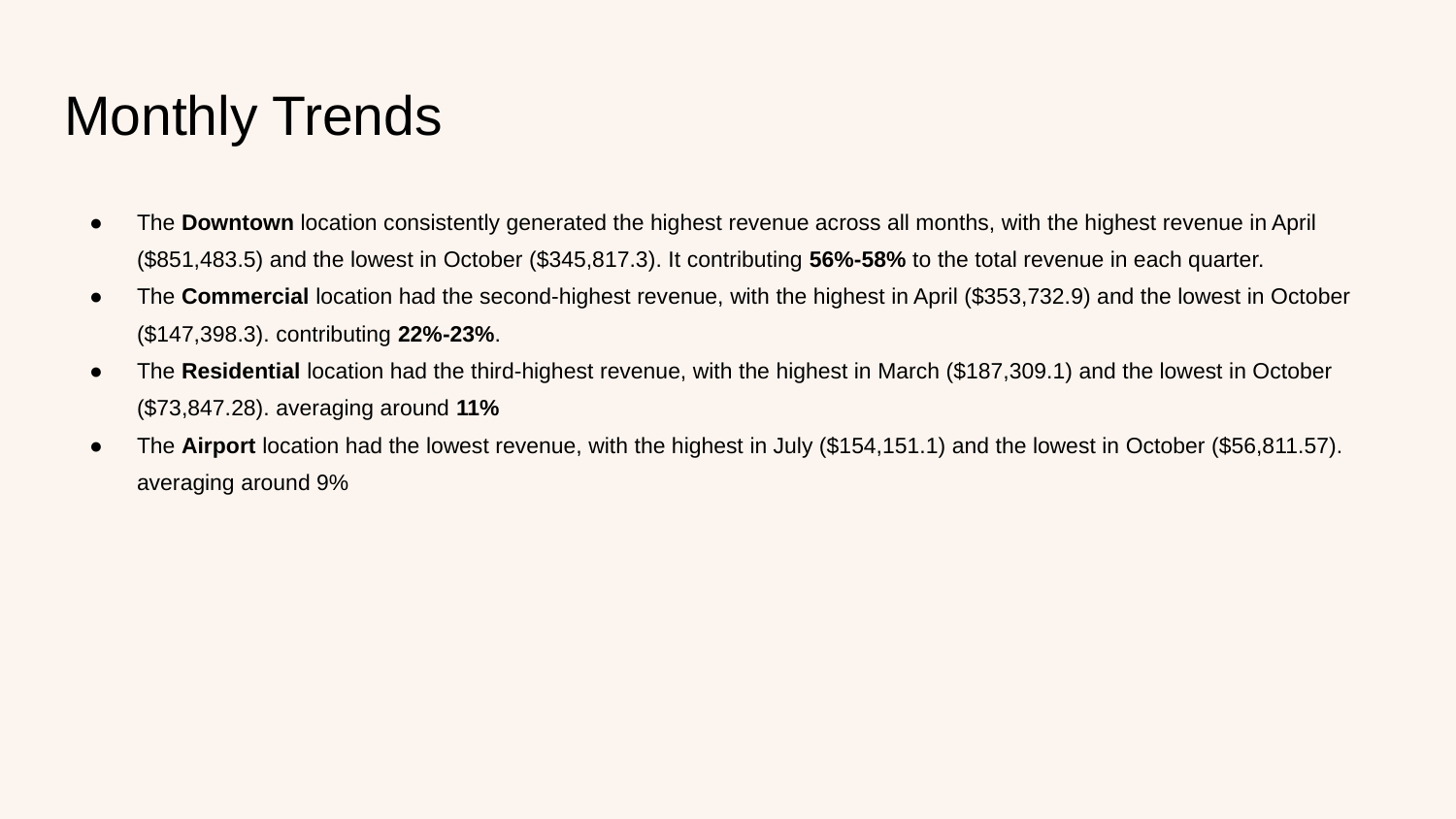

# Monthly Trends
The Downtown location consistently generated the highest revenue across all months, with the highest revenue in April ($851,483.5) and the lowest in October ($345,817.3). It contributing 56%-58% to the total revenue in each quarter.
The Commercial location had the second-highest revenue, with the highest in April ($353,732.9) and the lowest in October ($147,398.3). contributing 22%-23%.
The Residential location had the third-highest revenue, with the highest in March ($187,309.1) and the lowest in October ($73,847.28). averaging around 11%
The Airport location had the lowest revenue, with the highest in July ($154,151.1) and the lowest in October ($56,811.57). averaging around 9%